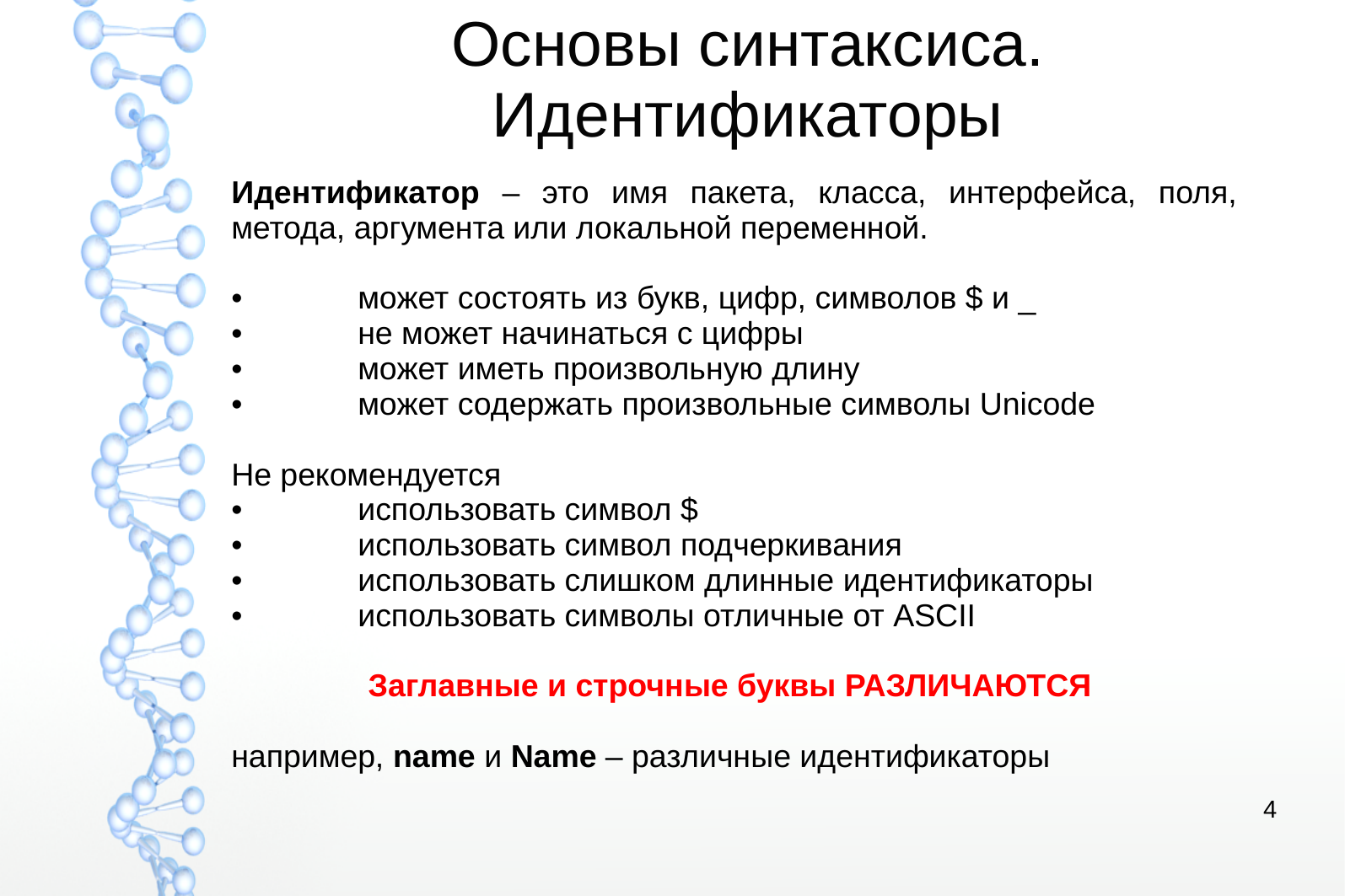

# Основы синтаксиса. Идентификаторы
Идентификатор – это имя пакета, класса, интерфейса, поля, метода, аргумента или локальной переменной.

•	может состоять из букв, цифр, символов $ и _
•	не может начинаться с цифры
•	может иметь произвольную длину
•	может содержать произвольные символы Unicode

Не рекомендуется
•	использовать символ $
•	использовать символ подчеркивания
•	использовать слишком длинные идентификаторы
•	использовать символы отличные от ASCII

Заглавные и строчные буквы РАЗЛИЧАЮТСЯ

например, name и Name – различные идентификаторы
4